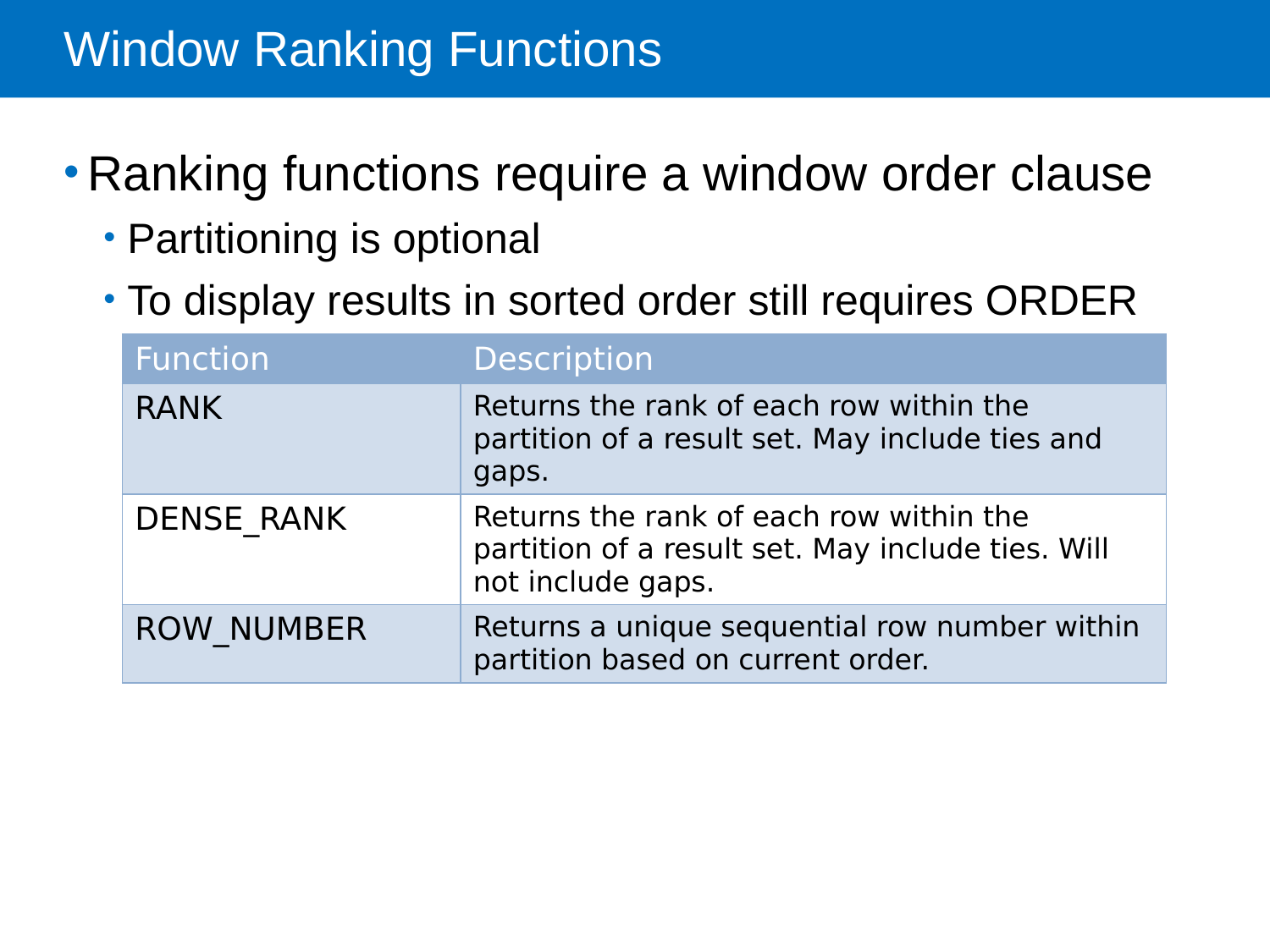

# Window Ranking Functions
Ranking functions require a window order clause
Partitioning is optional
To display results in sorted order still requires ORDER BY!

| Function | Description |
| --- | --- |
| RANK | Returns the rank of each row within the partition of a result set. May include ties and gaps. |
| DENSE\_RANK | Returns the rank of each row within the partition of a result set. May include ties. Will not include gaps. |
| ROW\_NUMBER | Returns a unique sequential row number within partition based on current order. |